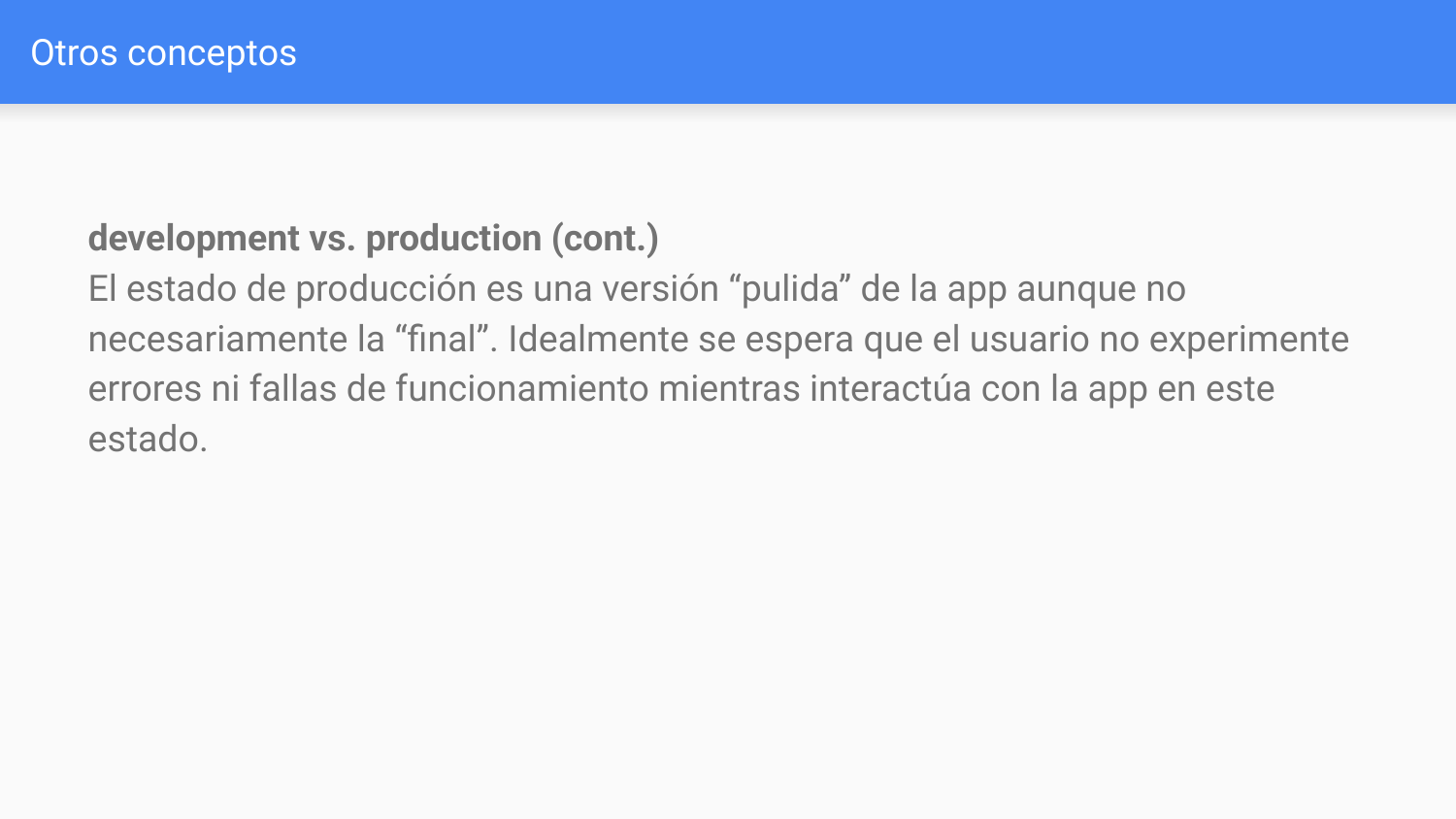

# Otros conceptos
development vs. production (cont.)
El estado de producción es una versión “pulida” de la app aunque no necesariamente la “final”. Idealmente se espera que el usuario no experimente errores ni fallas de funcionamiento mientras interactúa con la app en este estado.